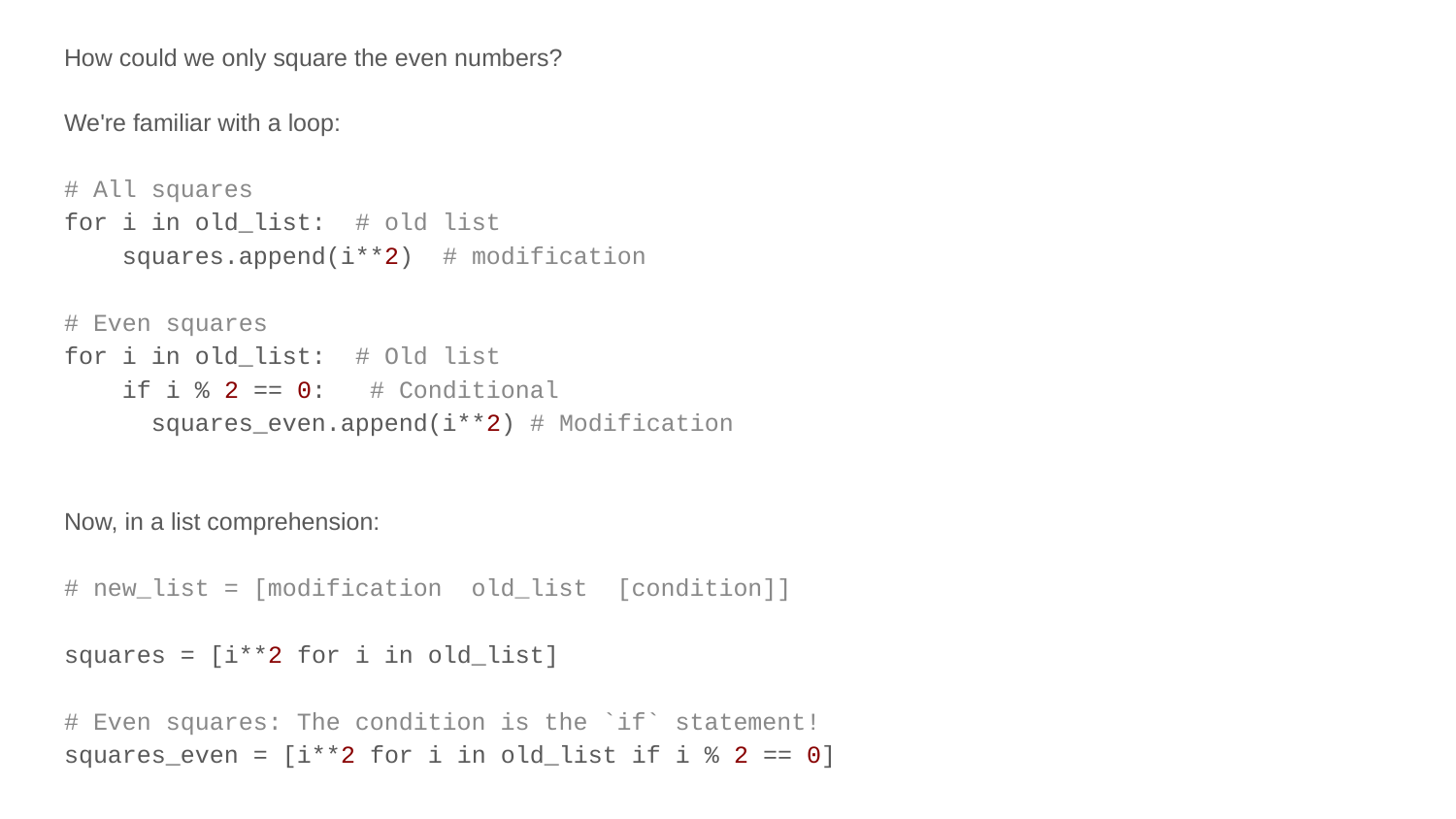

How could we only square the even numbers?
We're familiar with a loop:
# All squares for i in old_list:  # old list squares.append(i**2)  # modification # Even squares for i in old_list:  # Old list if i % 2 == 0:   # Conditional squares_even.append(i**2) # Modification
Now, in a list comprehension:
# new_list = [modification  old_list  [condition]] squares = [i**2 for i in old_list] # Even squares: The condition is the `if` statement! squares_even = [i**2 for i in old_list if i % 2 == 0]